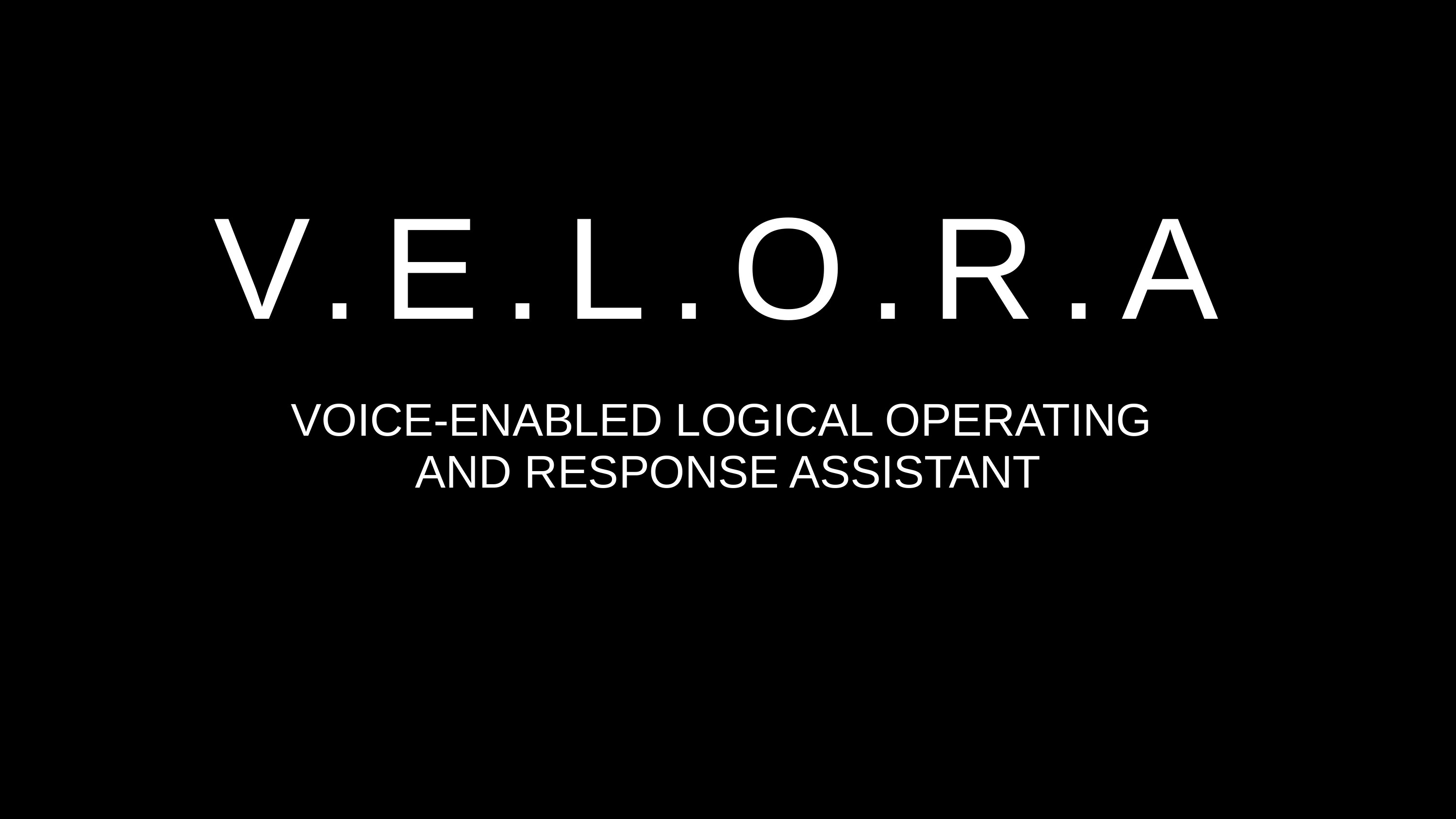

V.E.L.O.R.A
VOICE-ENABLED LOGICAL OPERATING
AND RESPONSE ASSISTANT